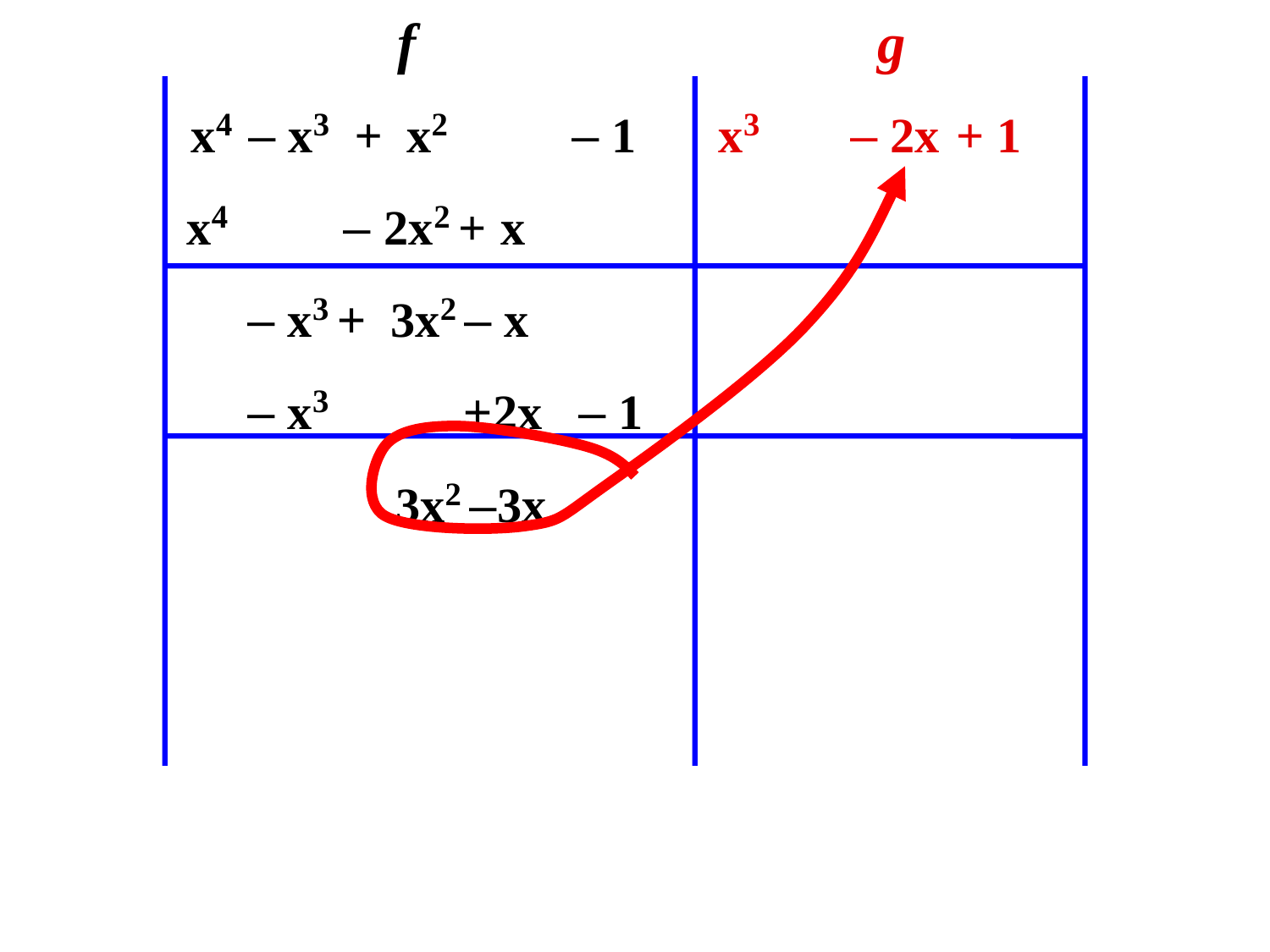

f
g
        x4  – x3  +  x2               – 1      x3          – 2x  + 1
         x4            – 2x2 + x
              – x3 +  3x2 – x
              – x3           +2x   – 1
                          3x2 –3x

x - 1